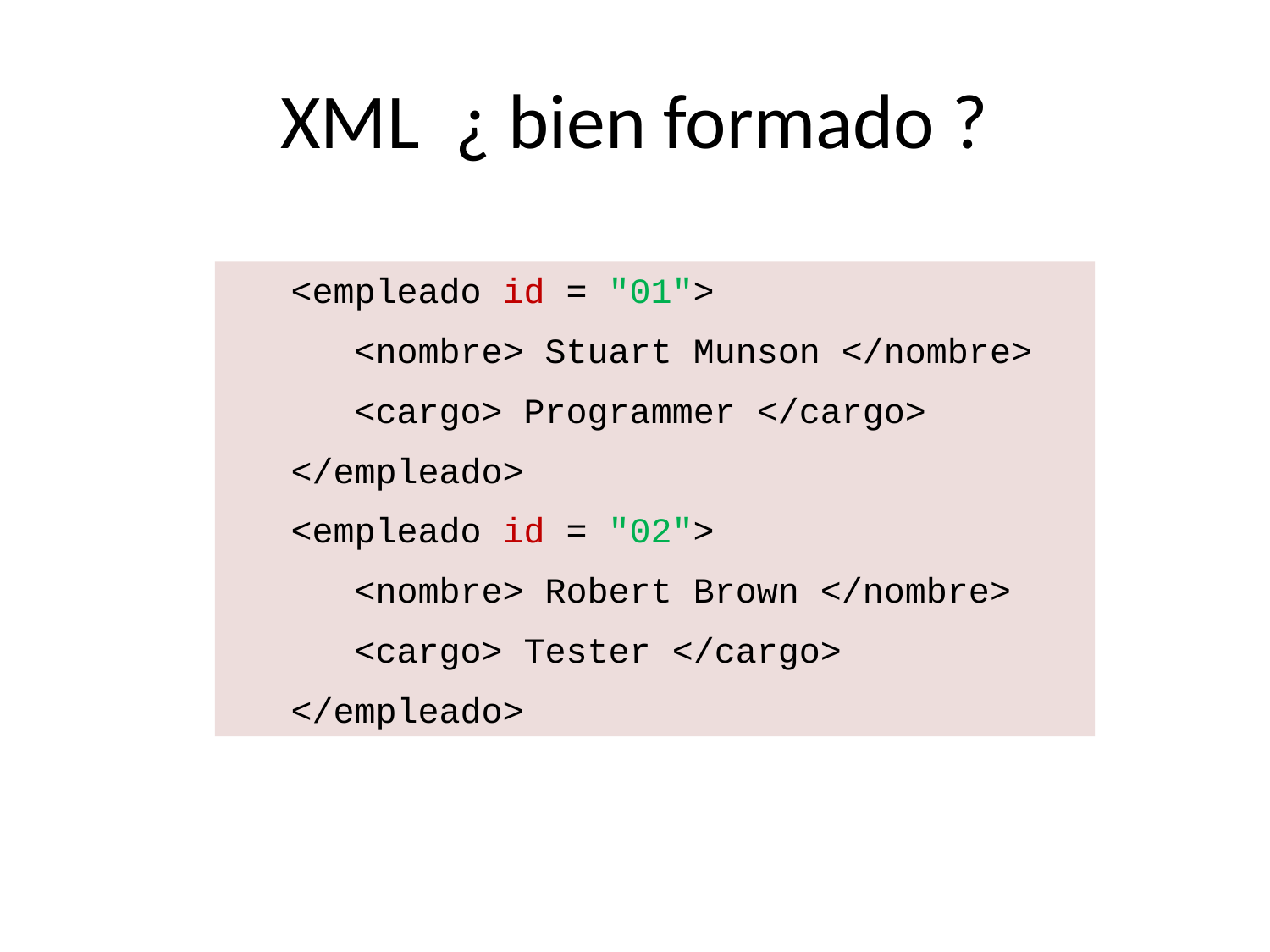

# XML  ¿ bien formado ?
<empleado id = "01">
<nombre> Stuart Munson </nombre>
<cargo> Programmer </cargo>
</empleado>
<empleado id = "02">
<nombre> Robert Brown </nombre>
<cargo> Tester </cargo>
</empleado>